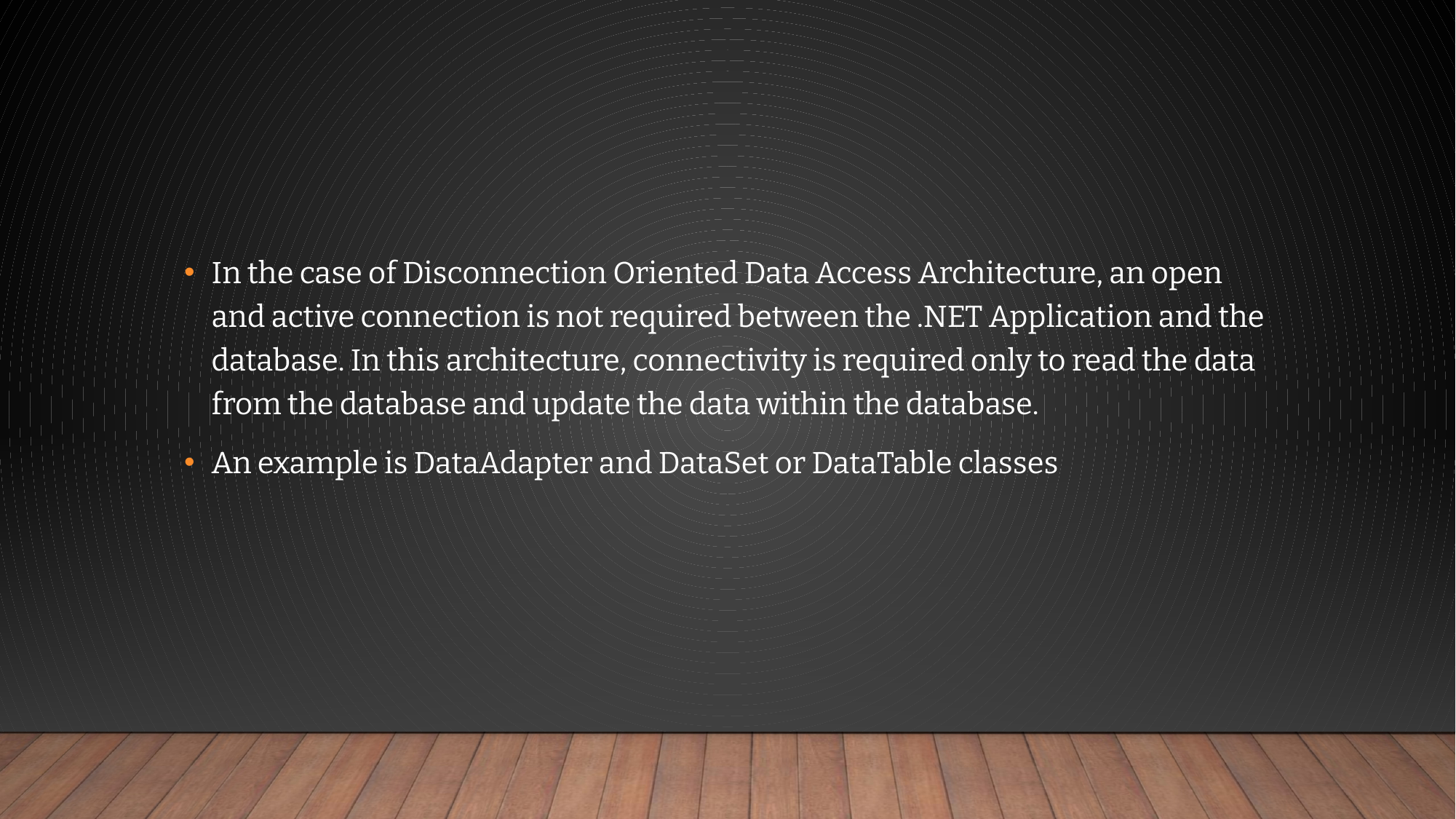

#
In the case of Disconnection Oriented Data Access Architecture, an open and active connection is not required between the .NET Application and the database. In this architecture, connectivity is required only to read the data from the database and update the data within the database.
An example is DataAdapter and DataSet or DataTable classes